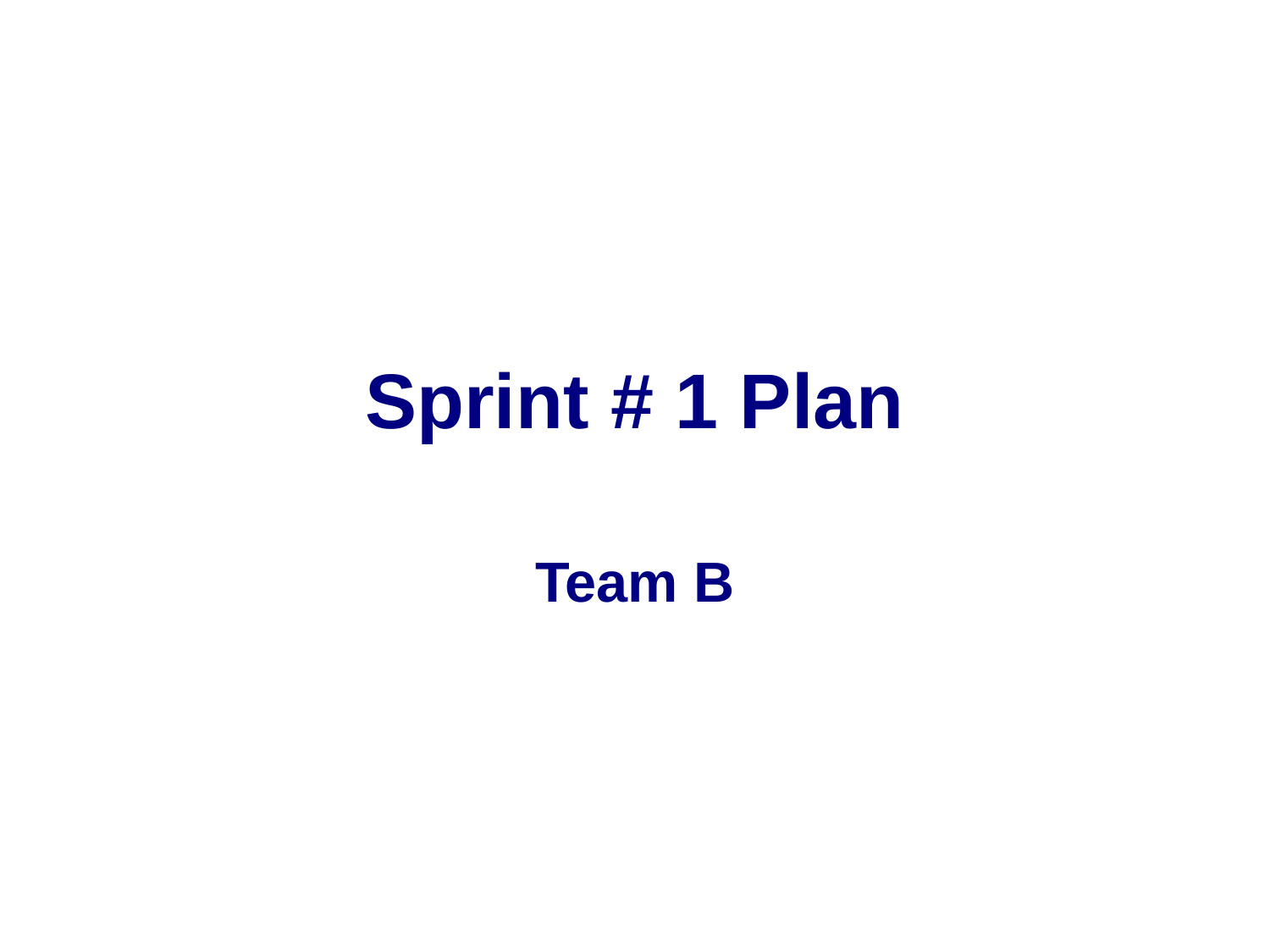

# Sprint # 1 Plan
Team B